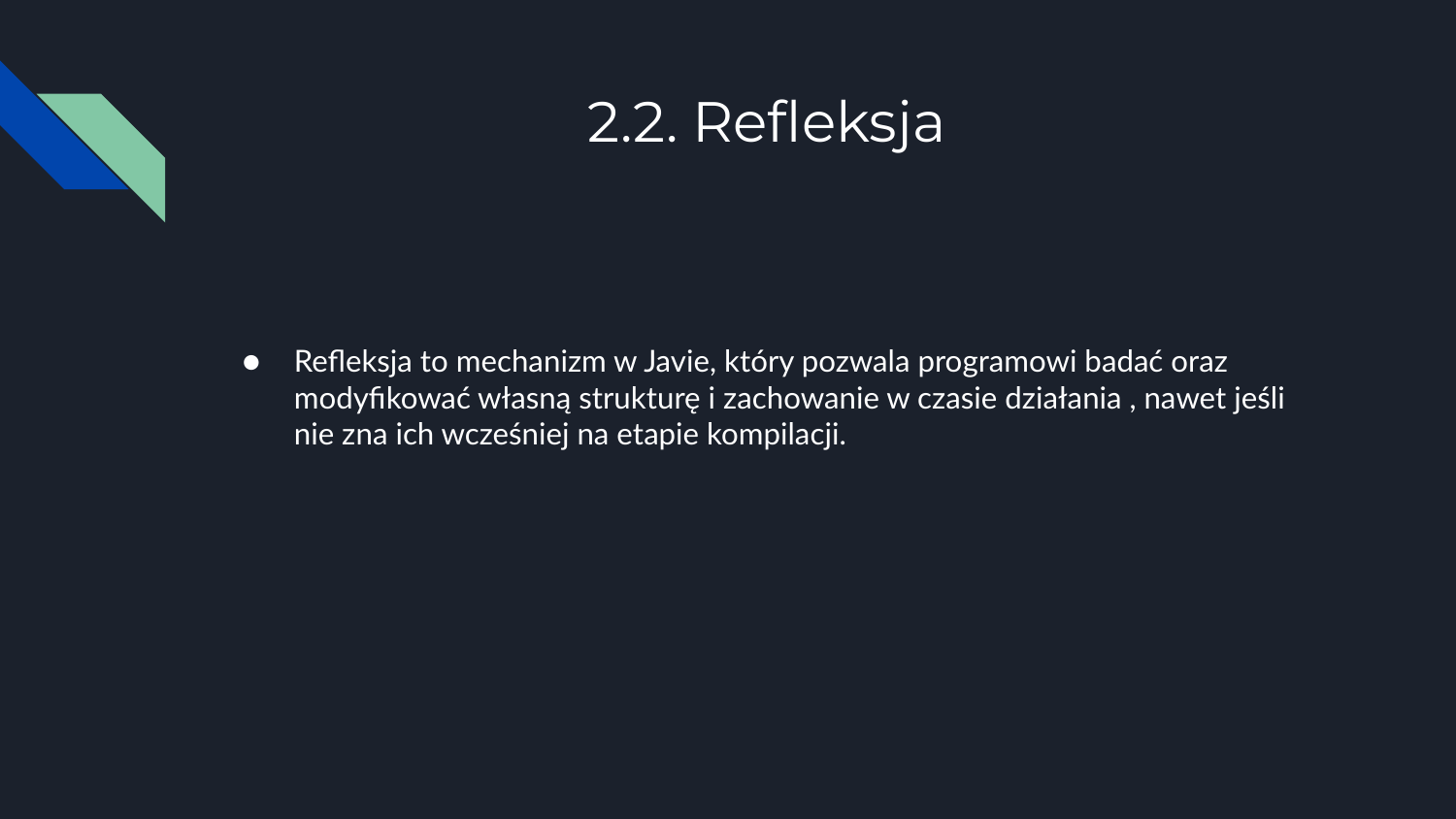

# 2.2. Refleksja
Refleksja to mechanizm w Javie, który pozwala programowi badać oraz modyfikować własną strukturę i zachowanie w czasie działania , nawet jeśli nie zna ich wcześniej na etapie kompilacji.